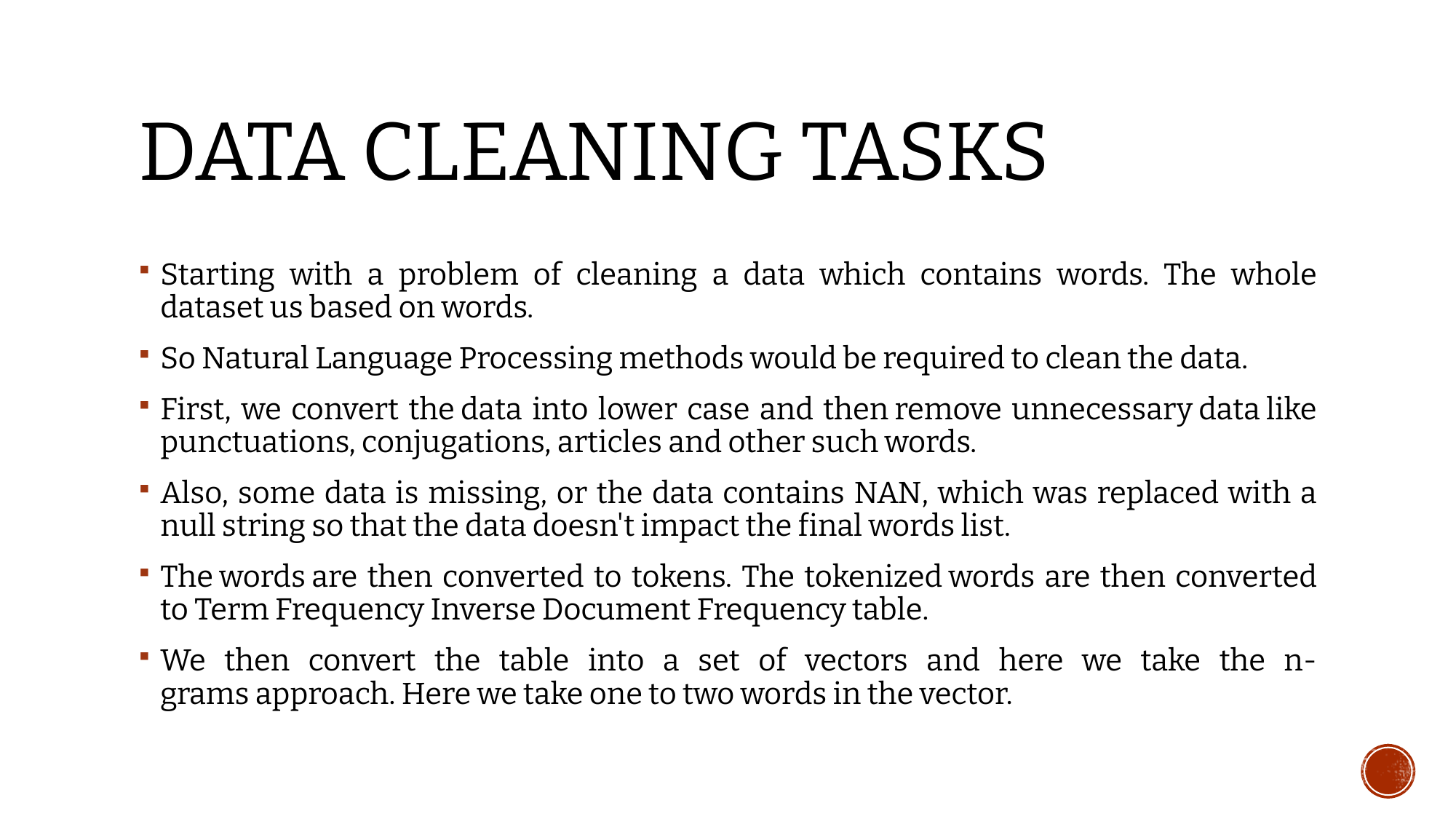

# Data cleaning tasks
Starting with a problem of cleaning a data which contains words. The whole dataset us based on words.
So Natural Language Processing methods would be required to clean the data.
First, we convert the data into lower case and then remove unnecessary data like punctuations, conjugations, articles and other such words.
Also, some data is missing, or the data contains NAN, which was replaced with a null string so that the data doesn't impact the final words list.
The words are then converted to tokens. The tokenized words are then converted to Term Frequency Inverse Document Frequency table.
We then convert the table into a set of vectors and here we take the n-grams approach. Here we take one to two words in the vector.